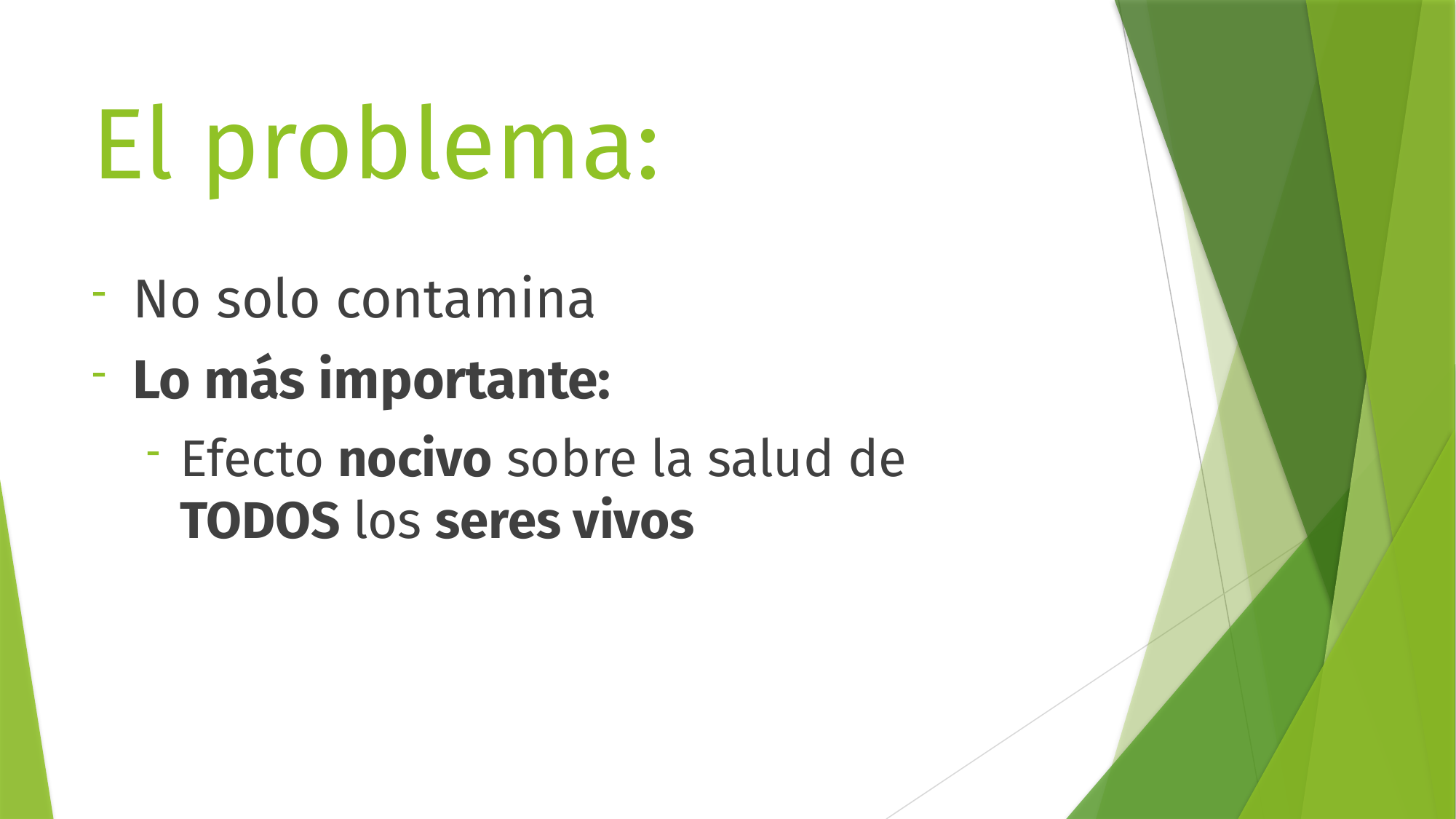

# El problema:
No solo contamina
Lo más importante:
Efecto nocivo sobre la salud de TODOS los seres vivos